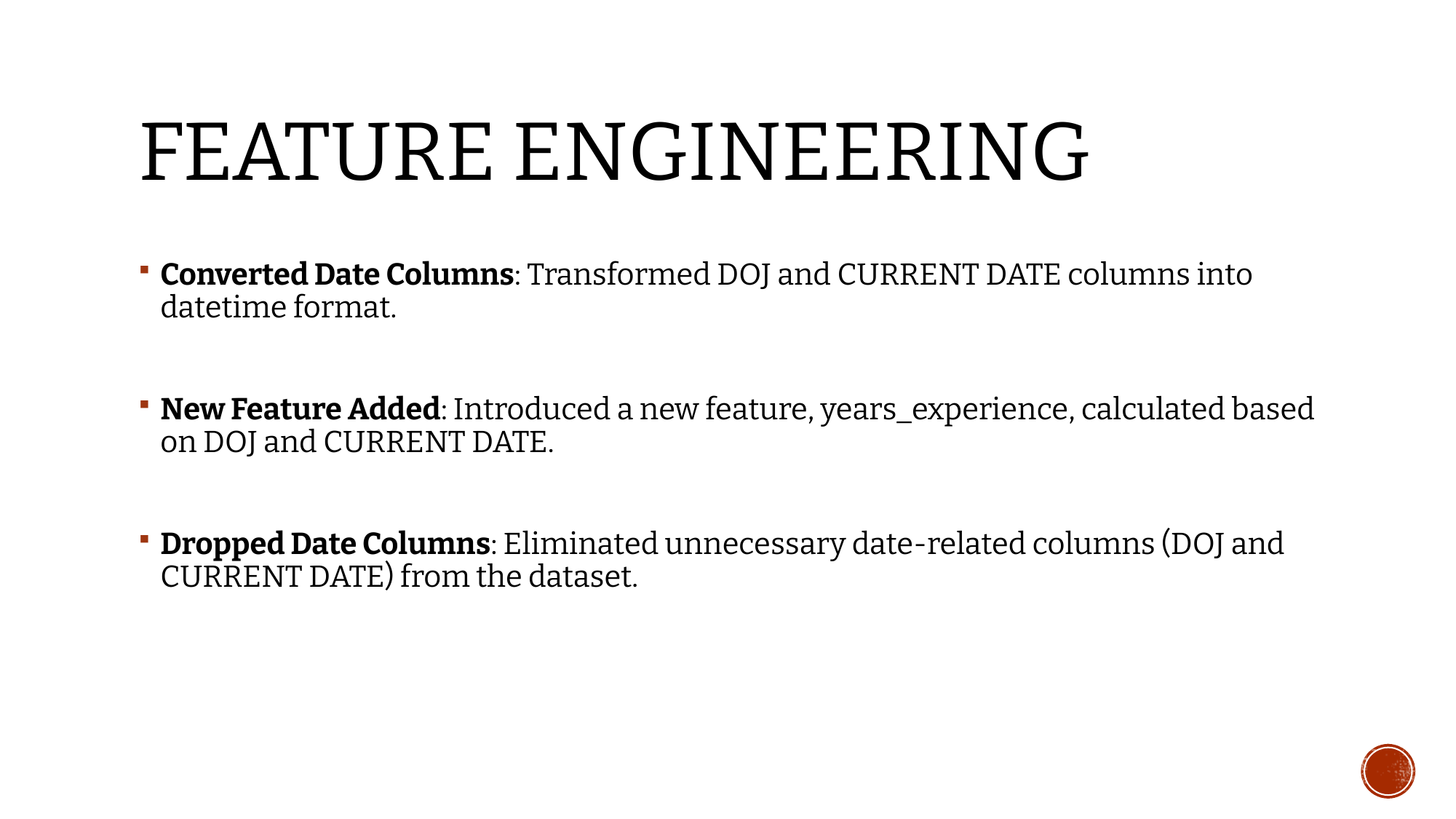

# Feature ENGINEERING
Converted Date Columns: Transformed DOJ and CURRENT DATE columns into datetime format.

New Feature Added: Introduced a new feature, years_experience, calculated based on DOJ and CURRENT DATE.

Dropped Date Columns: Eliminated unnecessary date-related columns (DOJ and CURRENT DATE) from the dataset.